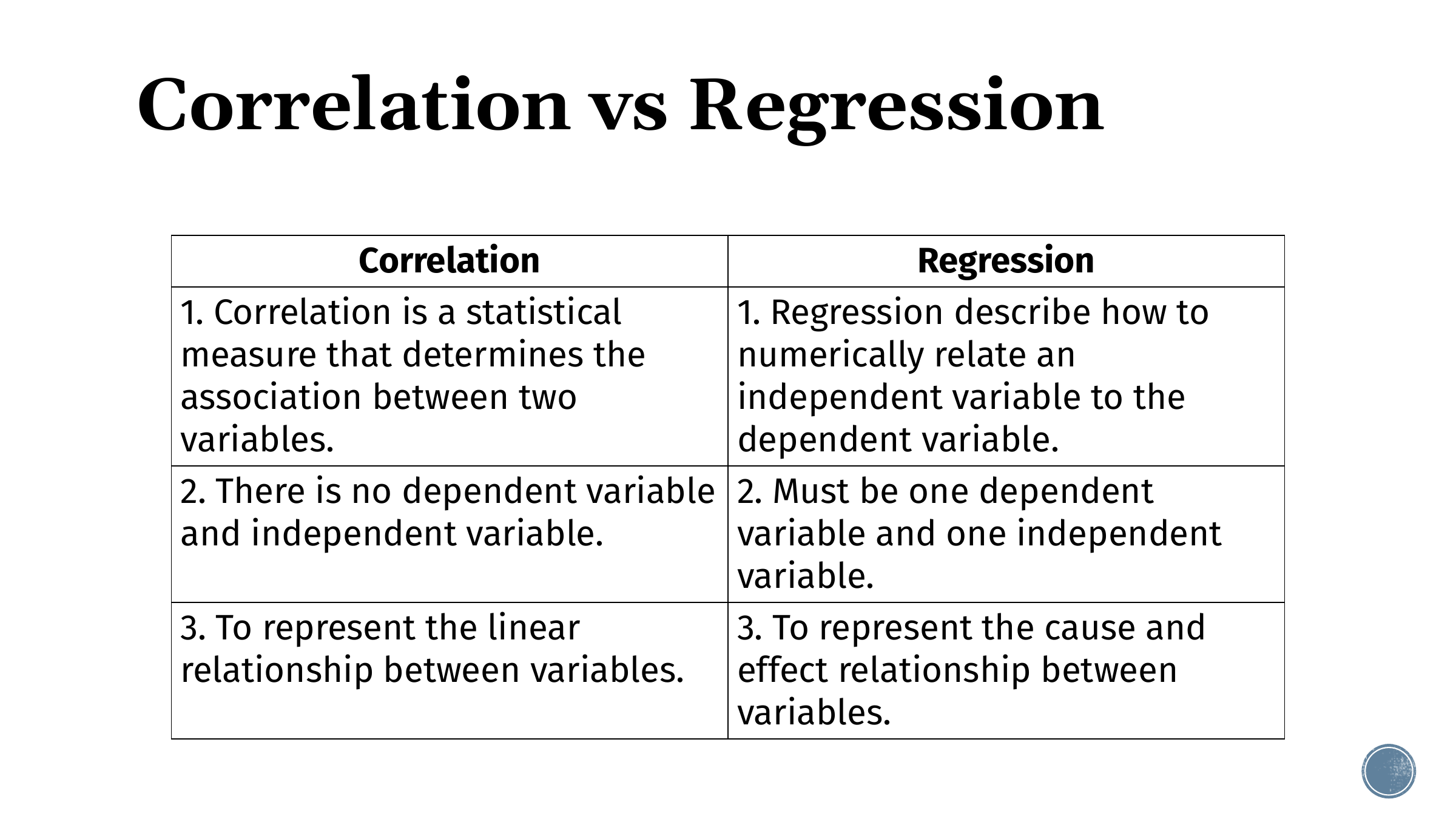

# Correlation vs Regression
| Correlation | Regression |
| --- | --- |
| 1. Correlation is a statistical measure that determines the association between two variables. | 1. Regression describe how to numerically relate an independent variable to the dependent variable. |
| 2. There is no dependent variable and independent variable. | 2. Must be one dependent variable and one independent variable. |
| 3. To represent the linear relationship between variables. | 3. To represent the cause and effect relationship between variables. |